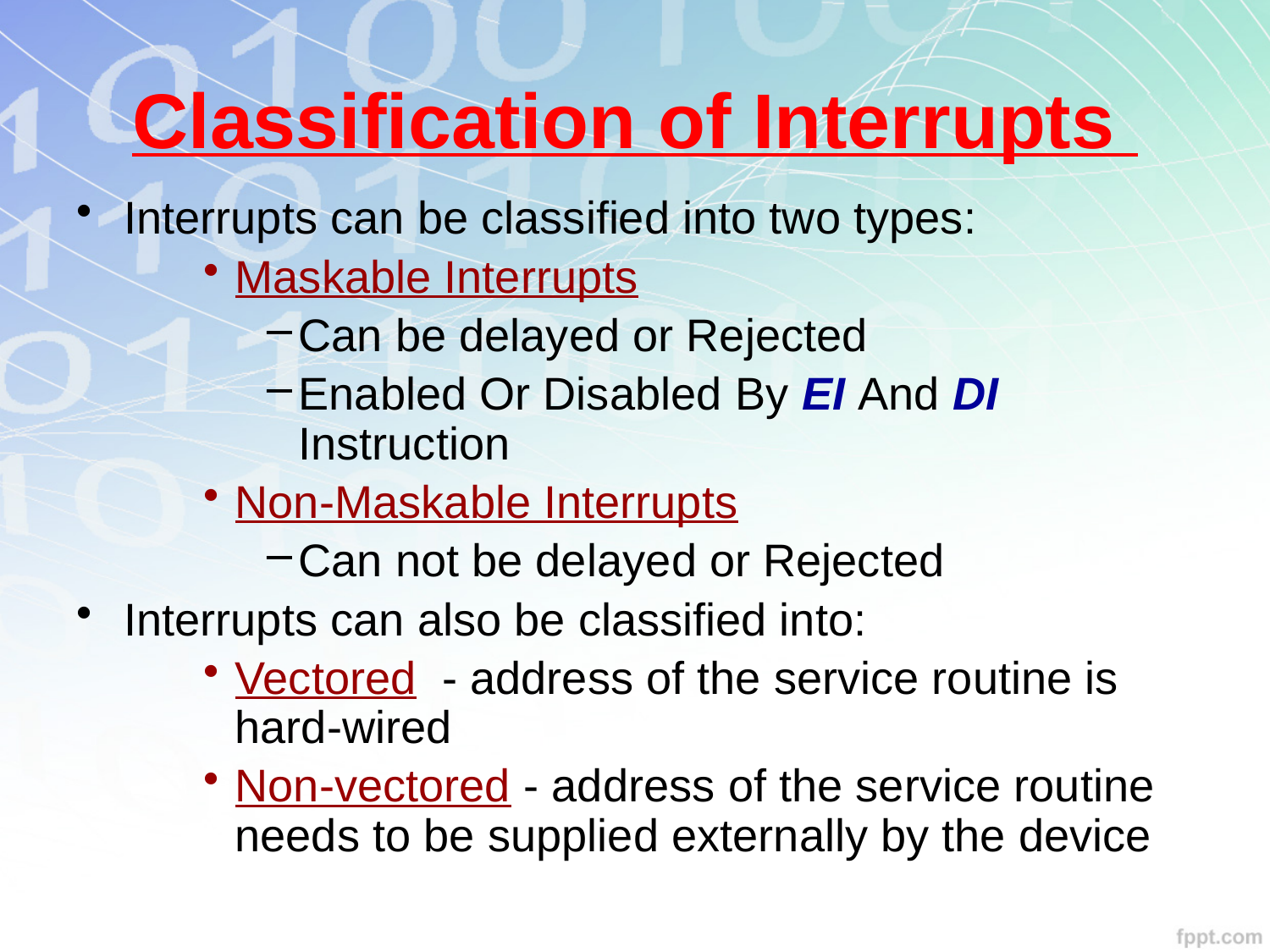

# Classification of Interrupts
Interrupts can be classified into two types:
Maskable Interrupts
Can be delayed or Rejected
Enabled Or Disabled By EI And DI Instruction
Non-Maskable Interrupts
Can not be delayed or Rejected
Interrupts can also be classified into:
Vectored  - address of the service routine is hard-wired
Non-vectored - address of the service routine needs to be supplied externally by the device